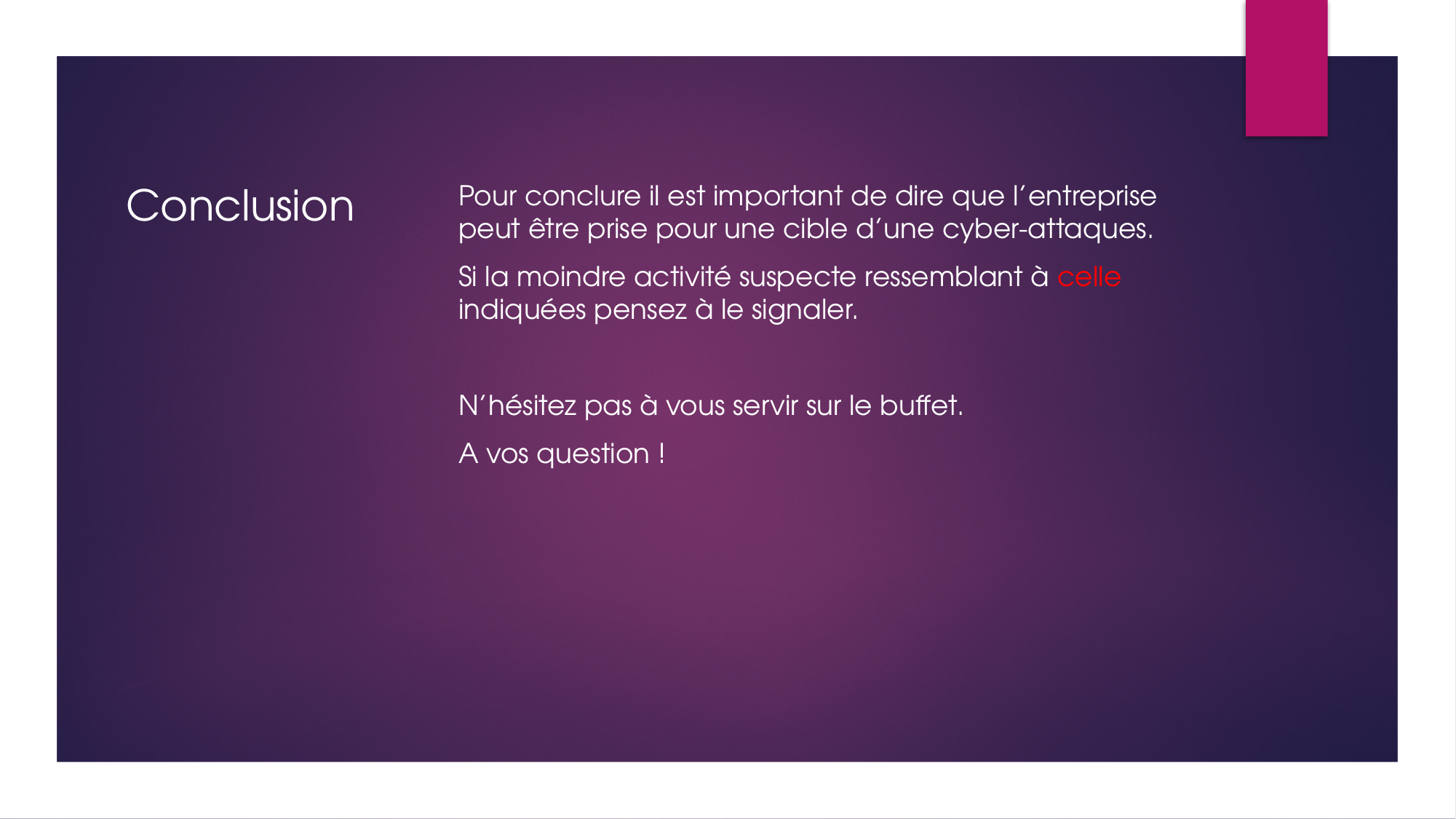

# Conclusion
Pour conclure il est important de dire que l’entreprise peut être prise pour une cible d’une cyber-attaques.
Si la moindre activité suspecte ressemblant à celle indiquées pensez à le signaler.

N’hésitez pas à vous servir sur le buffet.
A vos question !